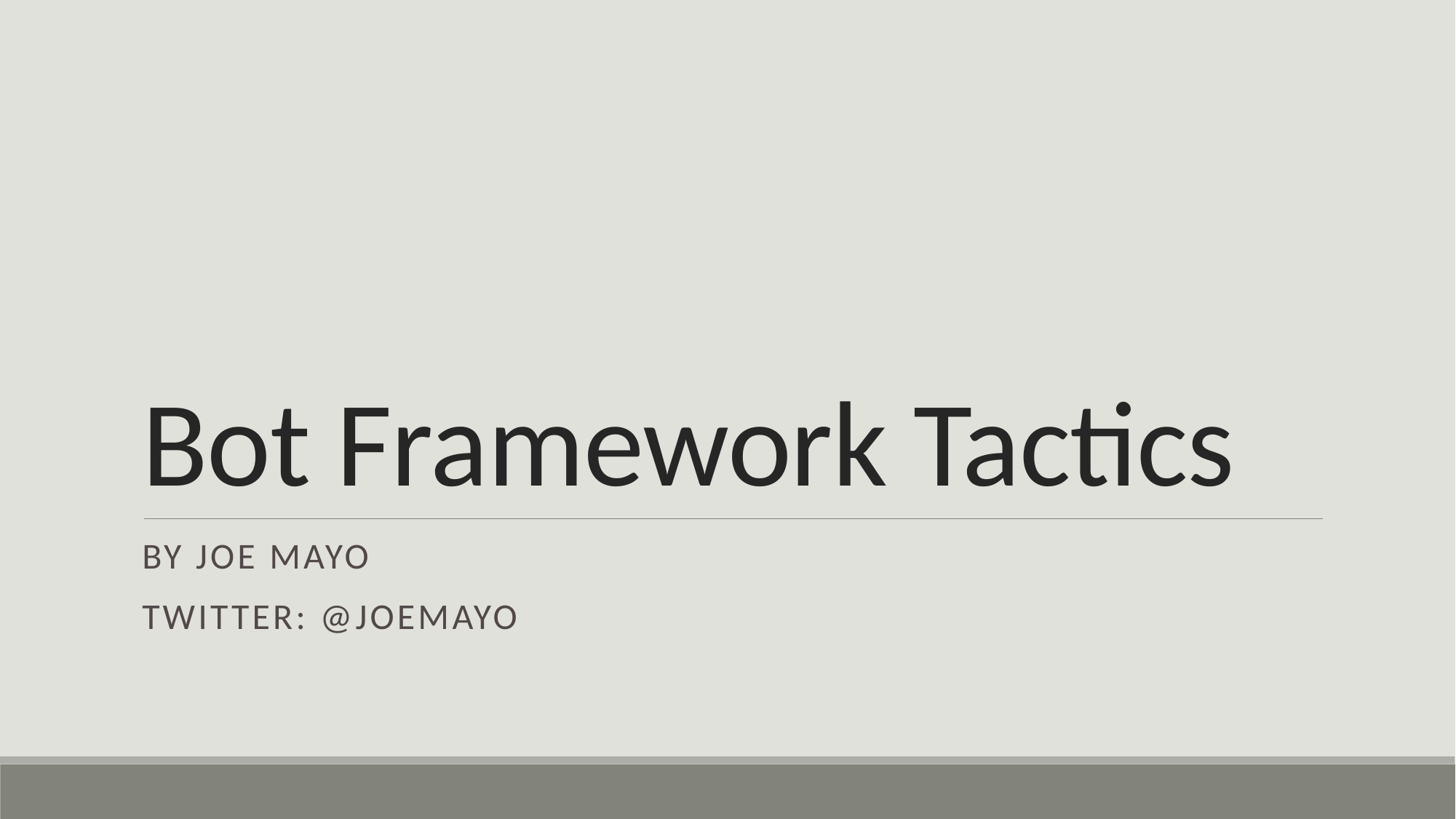

# Bot Framework Tactics
by Joe Mayo
Twitter: @JoeMayo